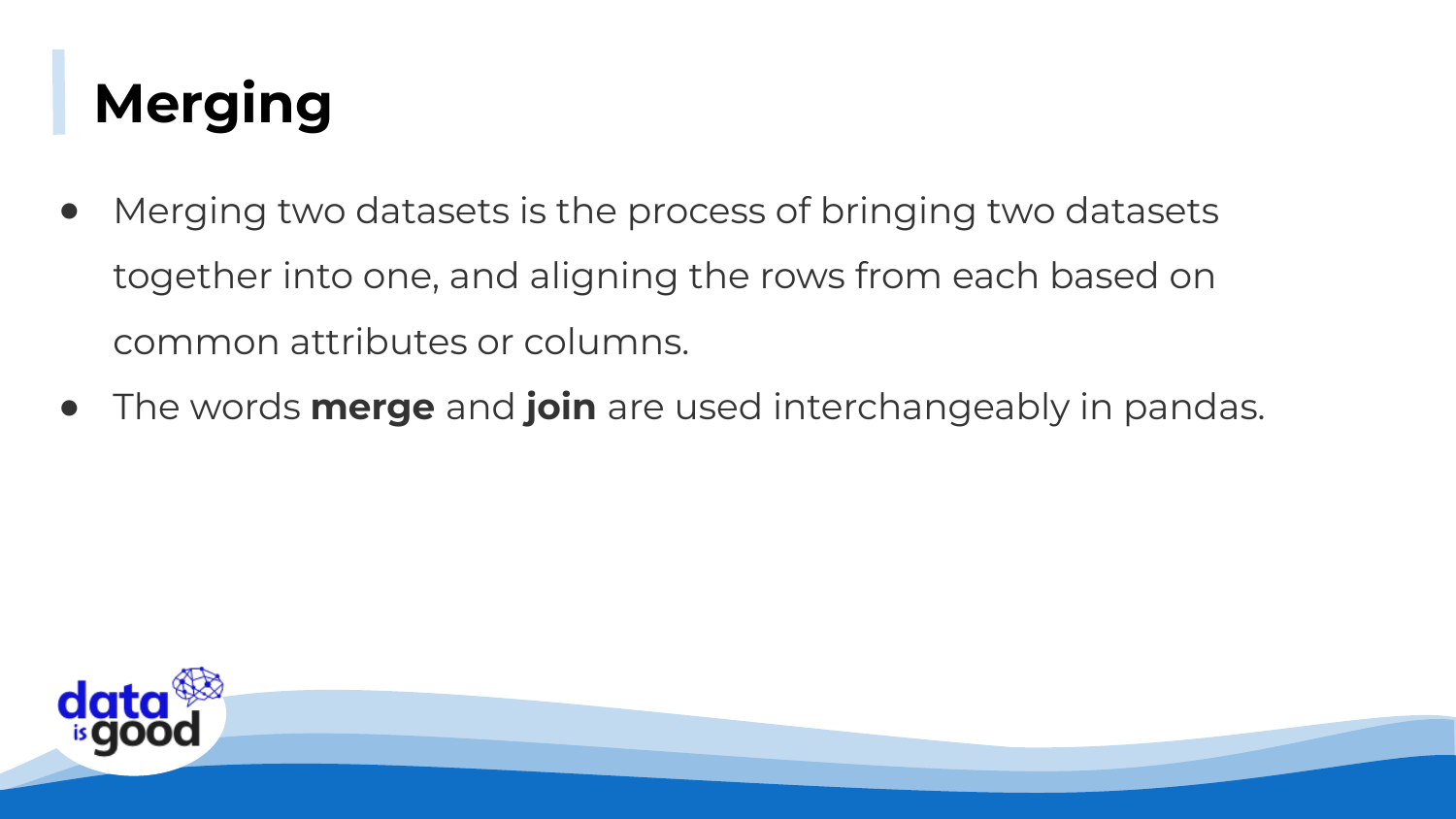

Merging
Merging two datasets is the process of bringing two datasets together into one, and aligning the rows from each based on common attributes or columns.
The words merge and join are used interchangeably in pandas.